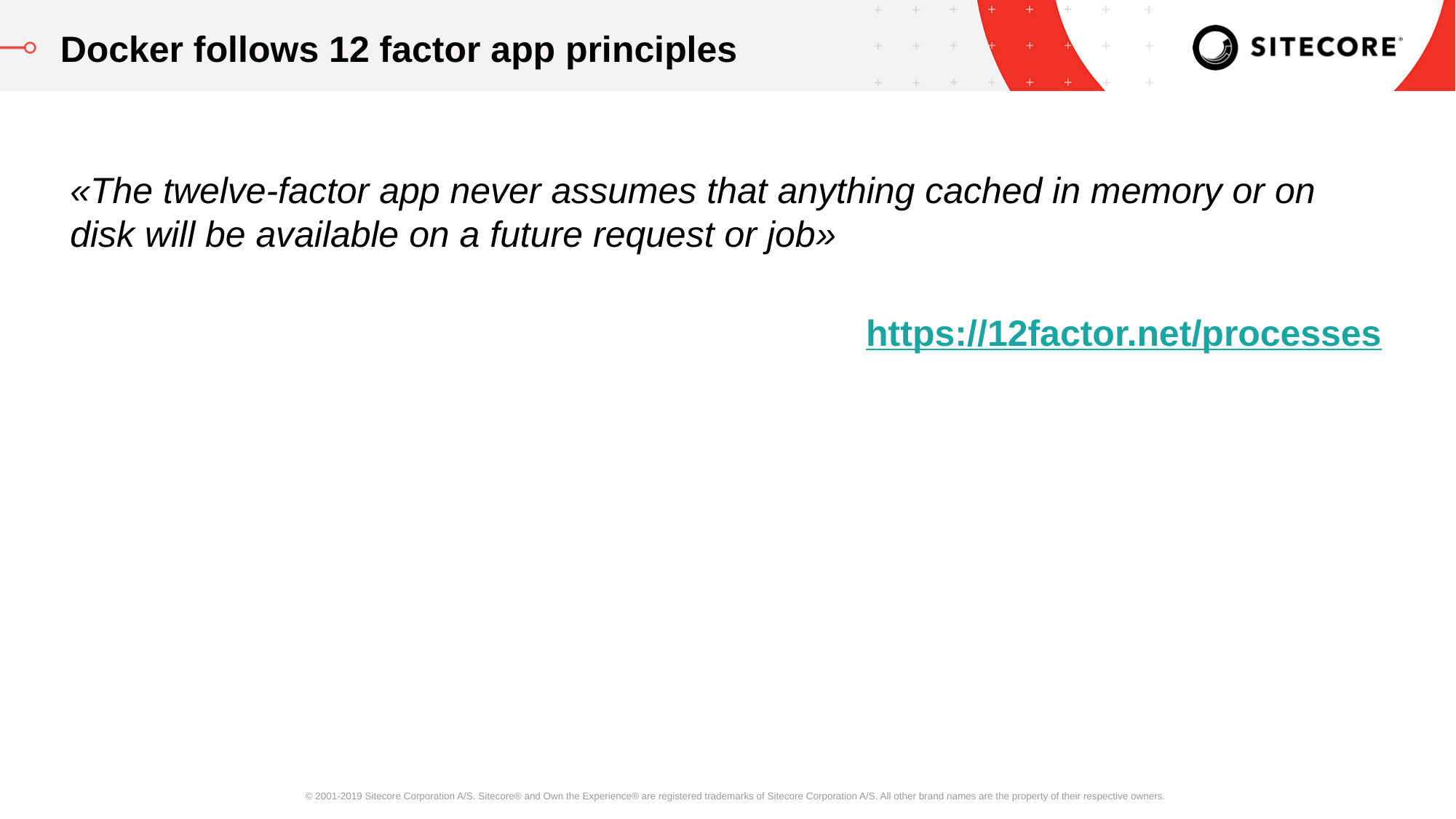

Docker follows 12 factor app principles
«The twelve-factor app never assumes that anything cached in memory or on disk will be available on a future request or job»

https://12factor.net/processes